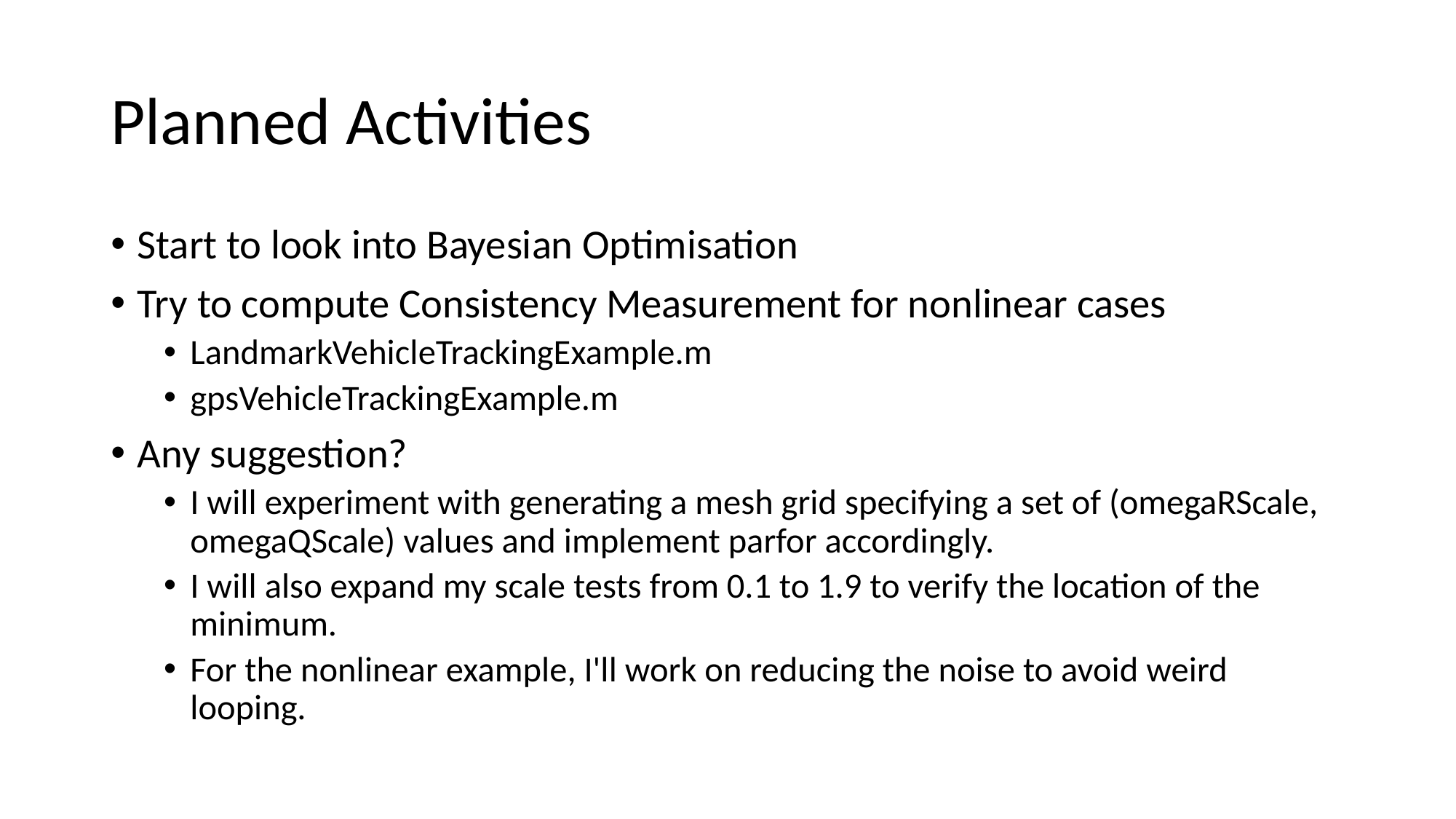

# Planned Activities
Start to look into Bayesian Optimisation
Try to compute Consistency Measurement for nonlinear cases
LandmarkVehicleTrackingExample.m
gpsVehicleTrackingExample.m
Any suggestion?
I will experiment with generating a mesh grid specifying a set of (omegaRScale, omegaQScale) values and implement parfor accordingly.
I will also expand my scale tests from 0.1 to 1.9 to verify the location of the minimum.
For the nonlinear example, I'll work on reducing the noise to avoid weird looping.